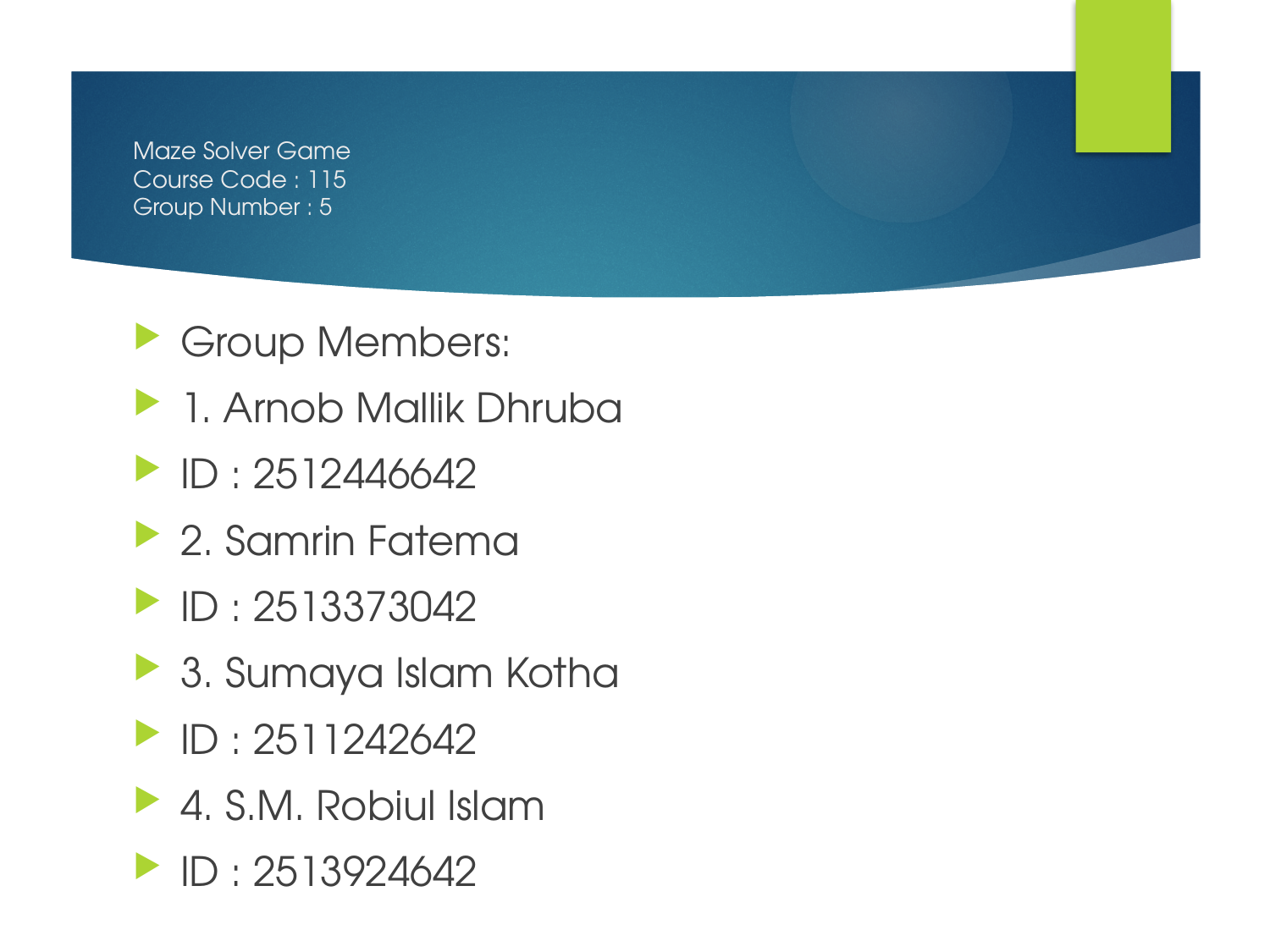

# Maze Solver Game Course Code : 115 Group Number : 5
Group Members:
1. Arnob Mallik Dhruba
ID : 2512446642
2. Samrin Fatema
ID : 2513373042
3. Sumaya Islam Kotha
ID : 2511242642
4. S.M. Robiul Islam
ID : 2513924642